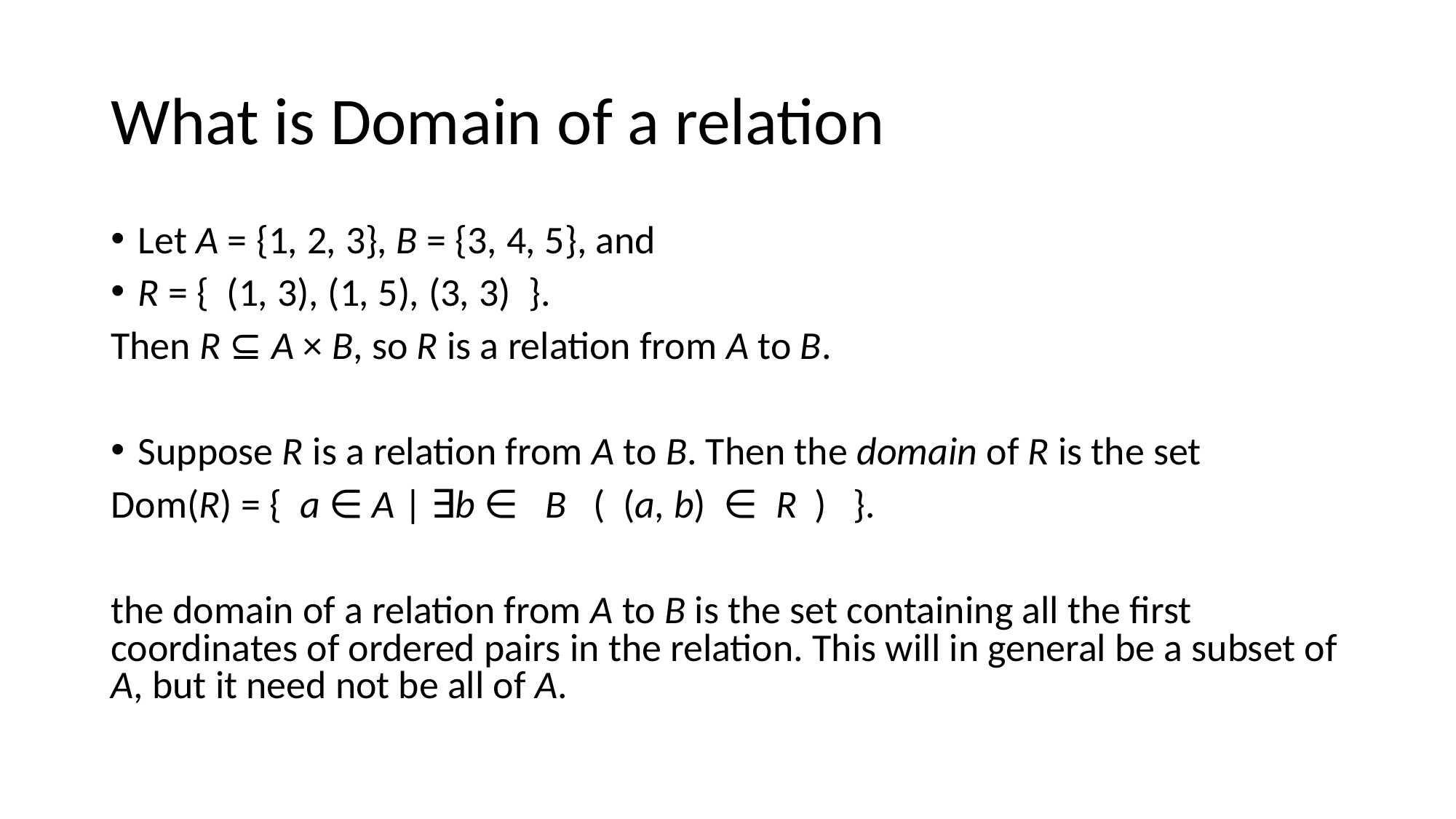

# What is Domain of a relation
Let A = {1, 2, 3}, B = {3, 4, 5}, and
R = {  (1, 3), (1, 5), (3, 3)  }.
Then R ⊆ A × B, so R is a relation from A to B.

Suppose R is a relation from A to B. Then the domain of R is the set
Dom(R) = {  a ∈ A | ∃b ∈   B   (  (a, b)  ∈  R  )   }.

the domain of a relation from A to B is the set containing all the first coordinates of ordered pairs in the relation. This will in general be a subset of A, but it need not be all of A.